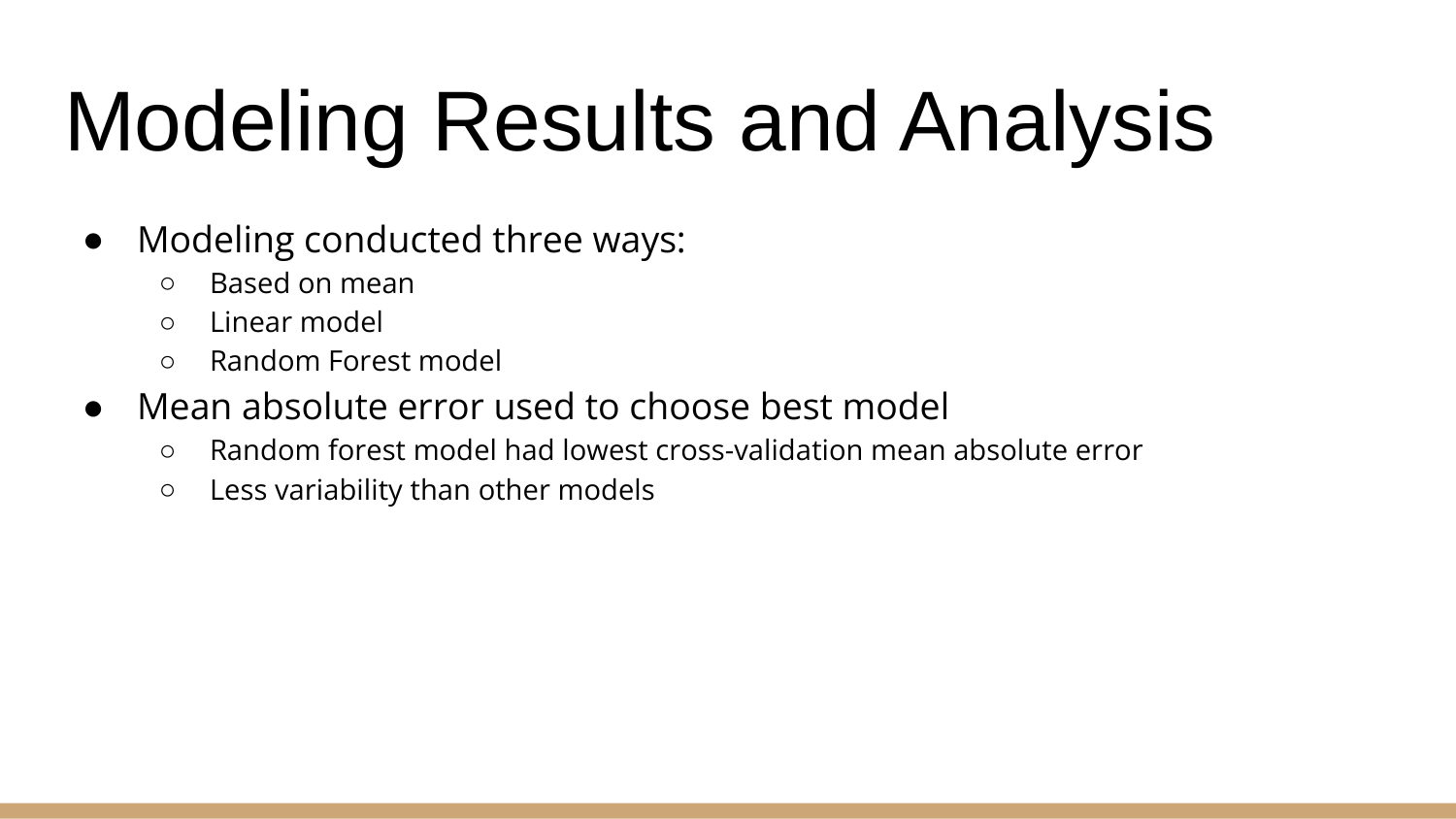

# Modeling Results and Analysis
Modeling conducted three ways:
Based on mean
Linear model
Random Forest model
Mean absolute error used to choose best model
Random forest model had lowest cross-validation mean absolute error
Less variability than other models